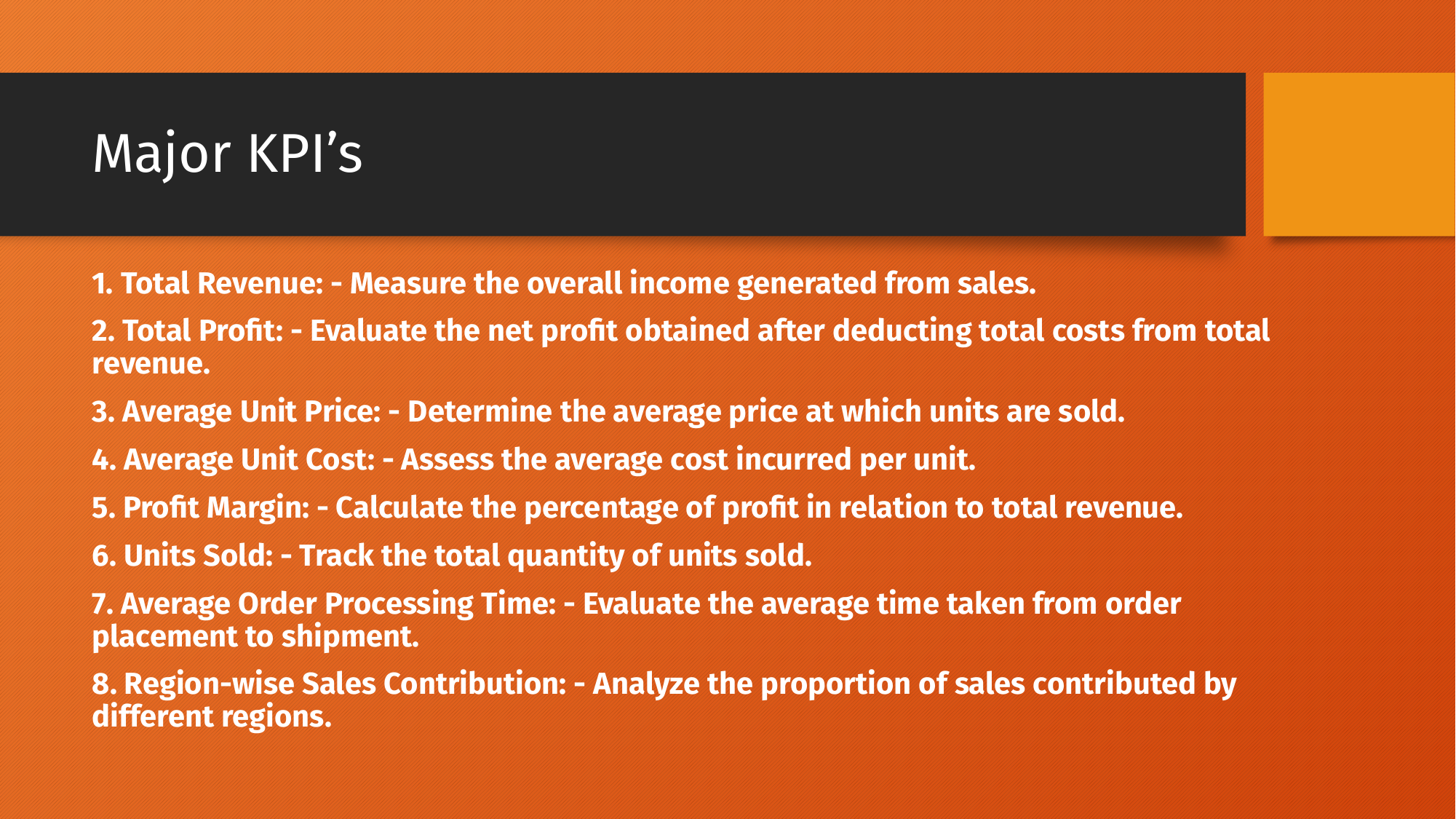

# Major KPI’s
1. Total Revenue: - Measure the overall income generated from sales.
2. Total Profit: - Evaluate the net profit obtained after deducting total costs from total revenue.
3. Average Unit Price: - Determine the average price at which units are sold.
4. Average Unit Cost: - Assess the average cost incurred per unit.
5. Profit Margin: - Calculate the percentage of profit in relation to total revenue.
6. Units Sold: - Track the total quantity of units sold.
7. Average Order Processing Time: - Evaluate the average time taken from order placement to shipment.
8. Region-wise Sales Contribution: - Analyze the proportion of sales contributed by different regions.